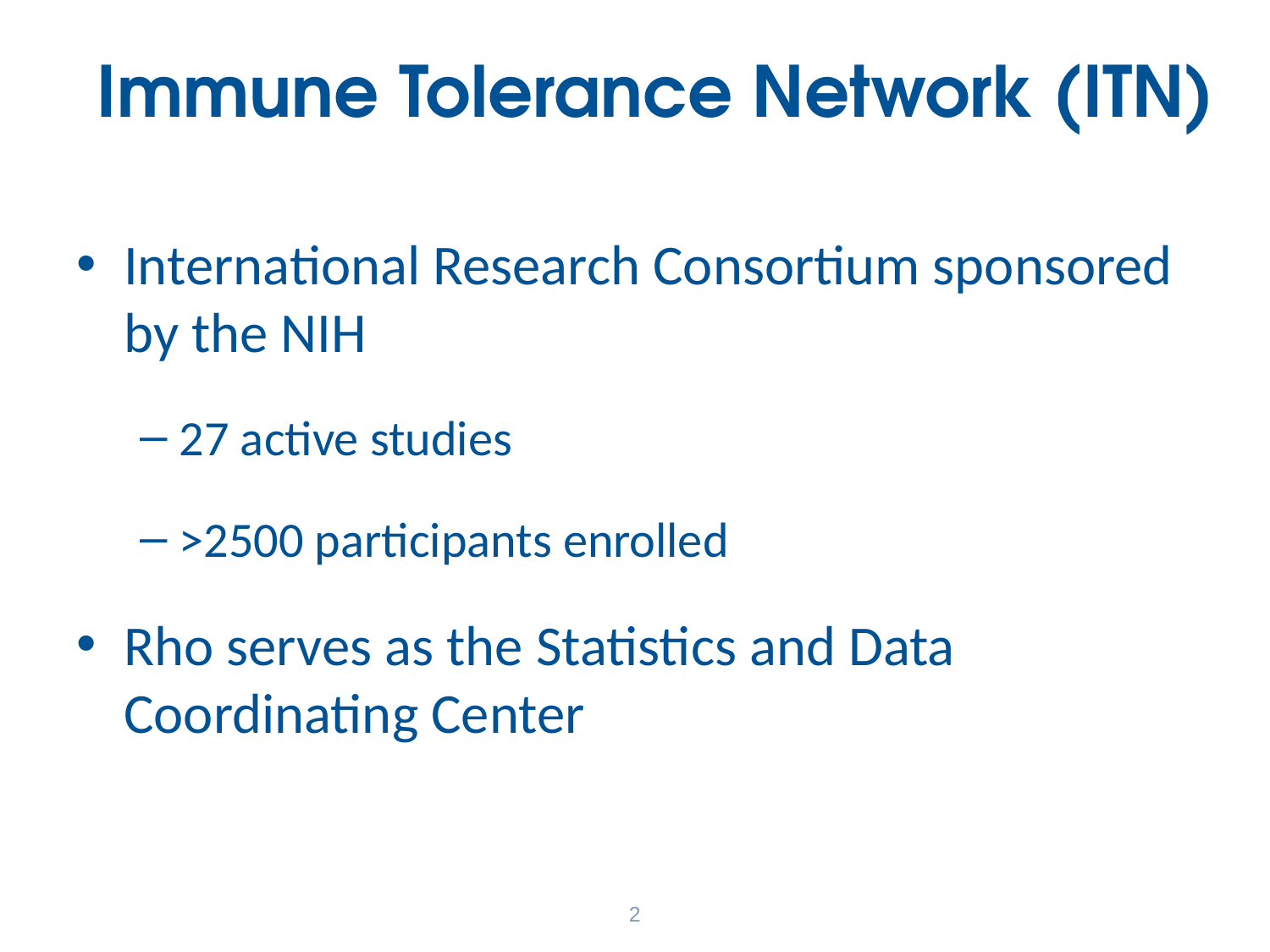

# Immune Tolerance Network (ITN)
International Research Consortium sponsored by the NIH
27 active studies
>2500 participants enrolled
Rho serves as the Statistics and Data Coordinating Center
2